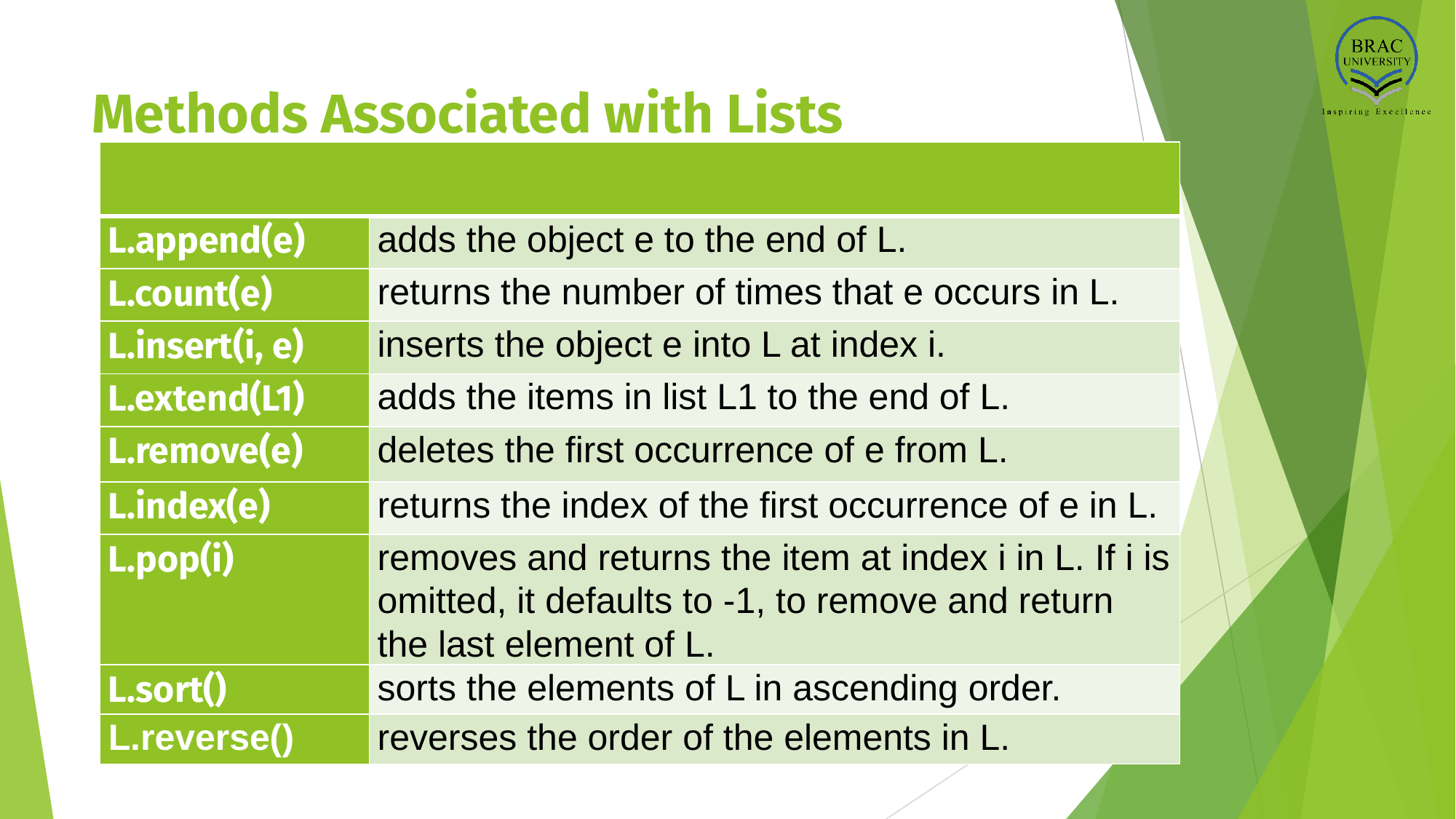

# Methods Associated with Lists
|  |  |
| --- | --- |
| L.append(e) | adds the object e to the end of L. |
| L.count(e) | returns the number of times that e occurs in L. |
| L.insert(i, e) | inserts the object e into L at index i. |
| L.extend(L1) | adds the items in list L1 to the end of L. |
| L.remove(e) | deletes the first occurrence of e from L. |
| L.index(e) | returns the index of the first occurrence of e in L. |
| L.pop(i) | removes and returns the item at index i in L. If i is omitted, it defaults to -1, to remove and return the last element of L. |
| L.sort() | sorts the elements of L in ascending order. |
| L.reverse() | reverses the order of the elements in L. |